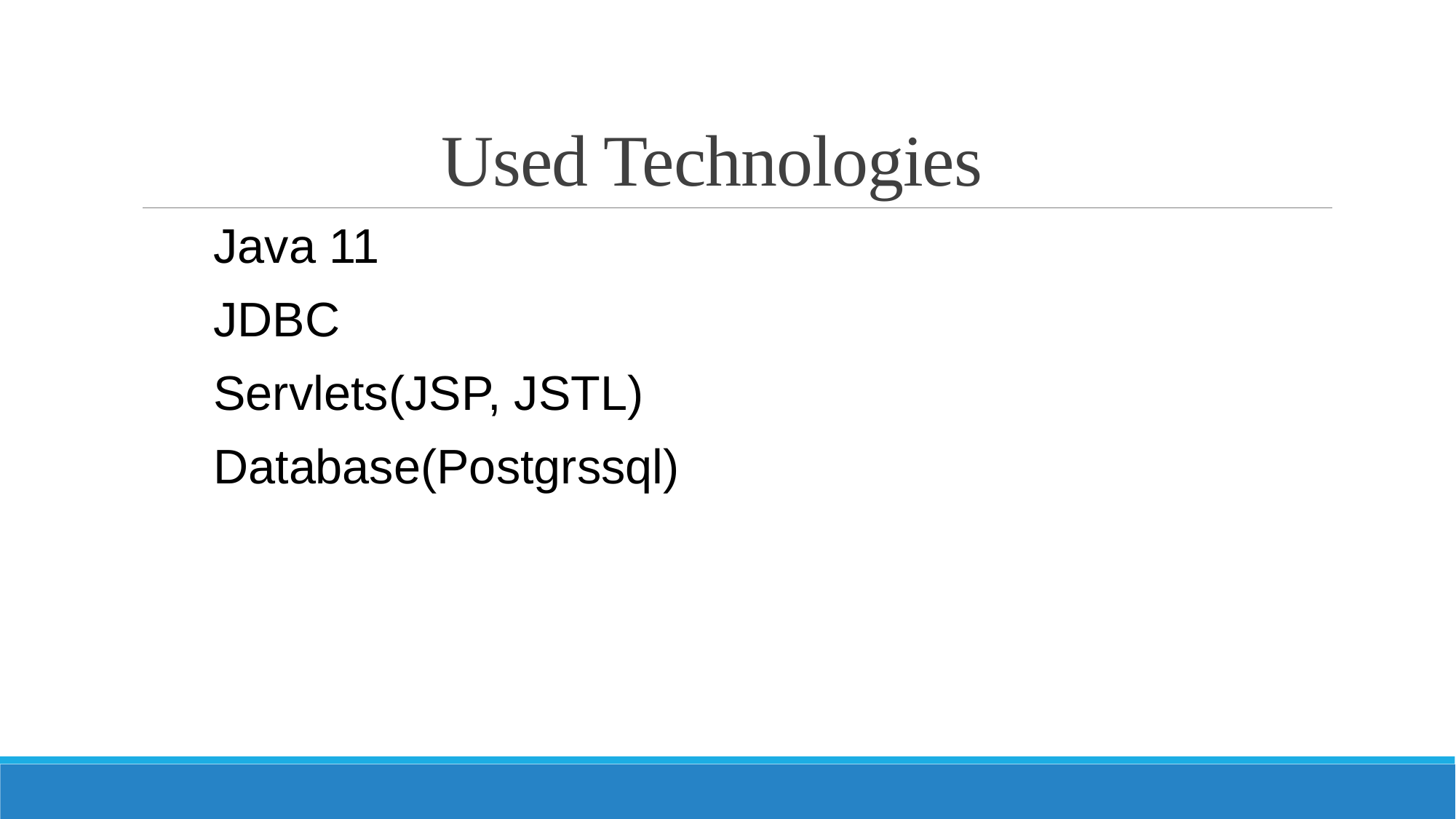

# Used Technologies
Java 11
JDBC
Servlets(JSP, JSTL)
Database(Postgrssql)